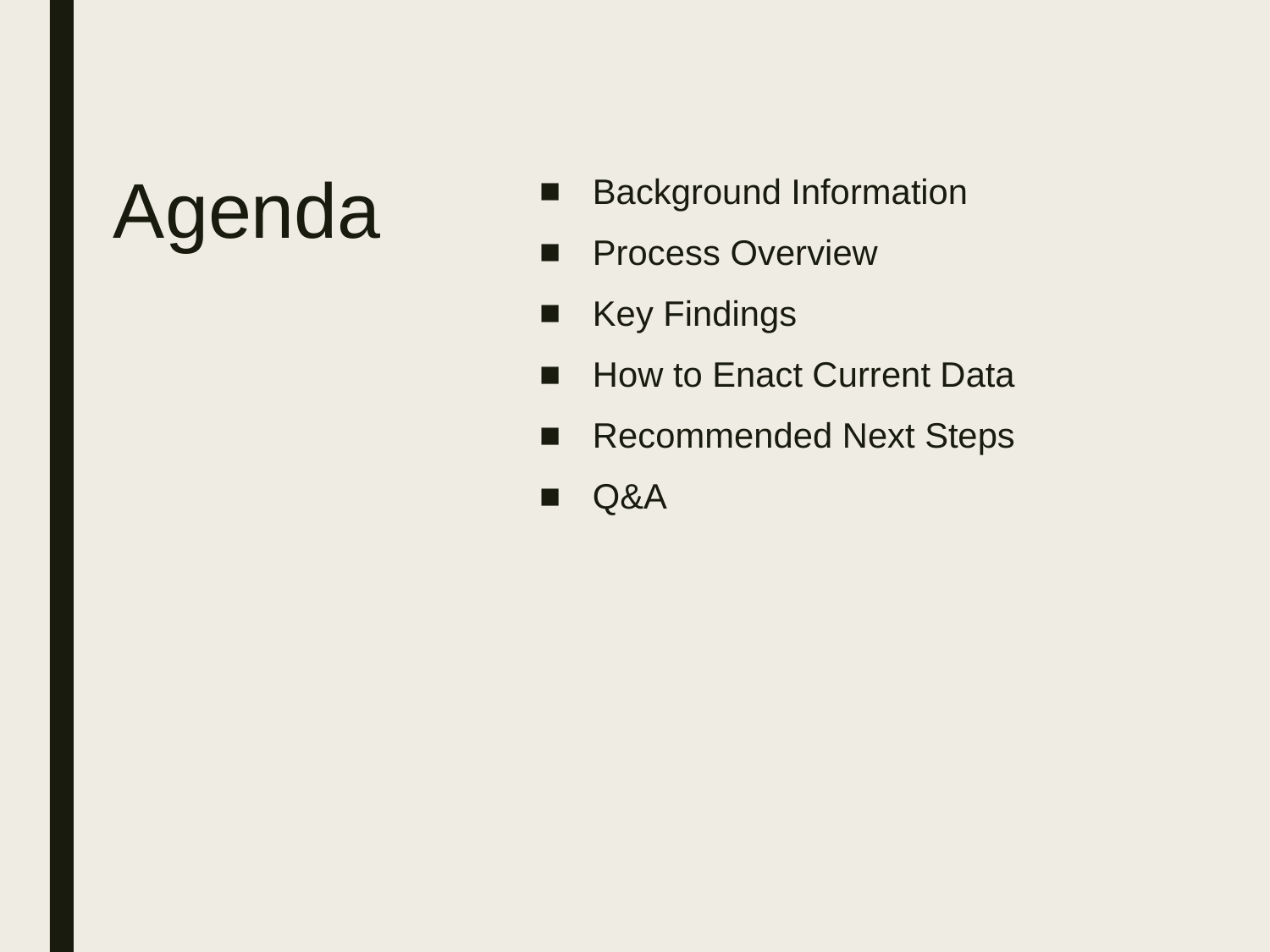

Background Information
Process Overview
Key Findings
How to Enact Current Data
Recommended Next Steps
Q&A
# Agenda